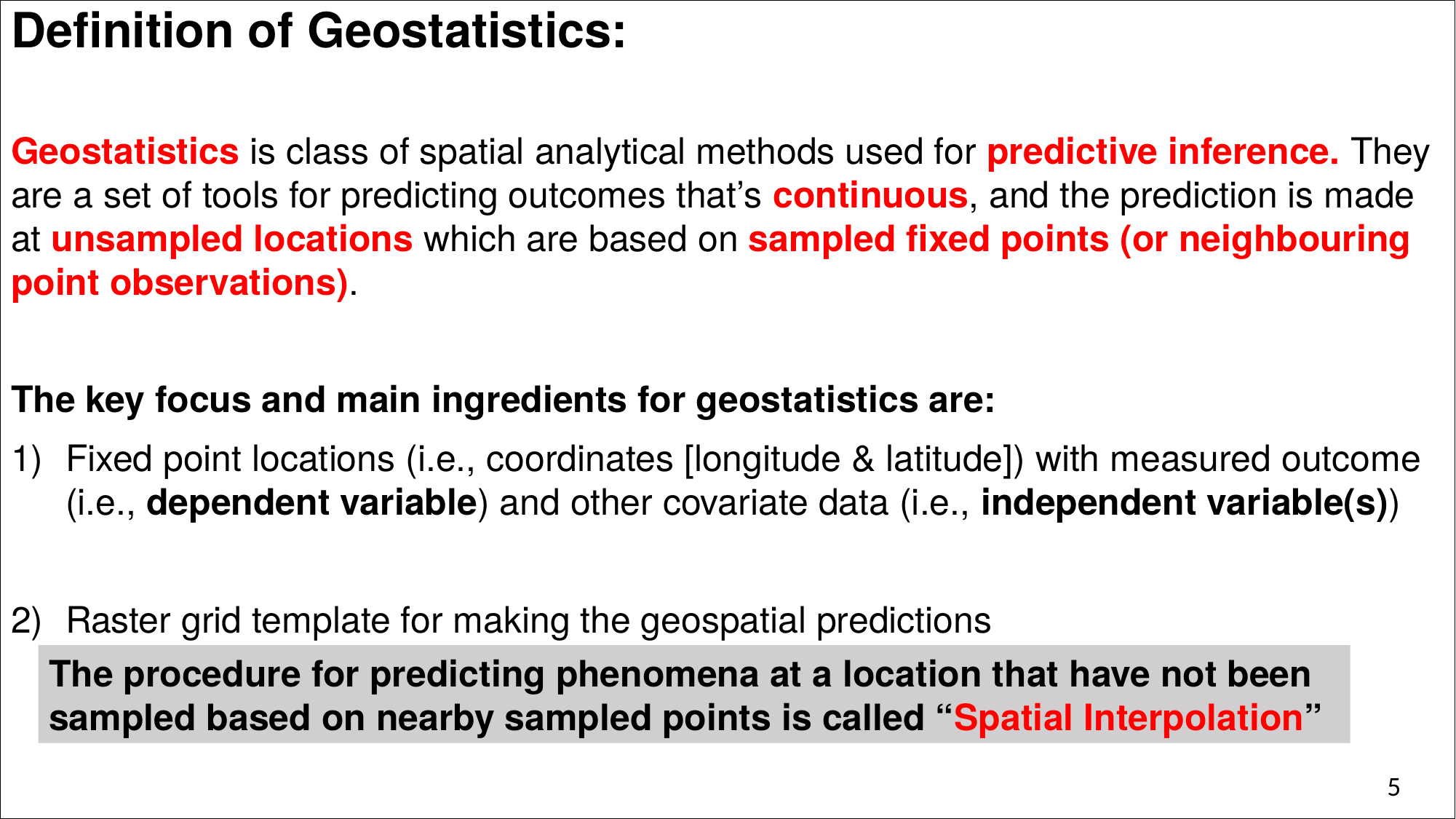

Definition of Geostatistics:

Geostatistics is class of spatial analytical methods used for predictive inference. They are a set of tools for predicting outcomes that’s continuous, and the prediction is made at unsampled locations which are based on sampled fixed points (or neighbouring point observations).

The key focus and main ingredients for geostatistics are:
Fixed point locations (i.e., coordinates [longitude & latitude]) with measured outcome (i.e., dependent variable) and other covariate data (i.e., independent variable(s))

Raster grid template for making the geospatial predictions
The procedure for predicting phenomena at a location that have not been sampled based on nearby sampled points is called “Spatial Interpolation”
5